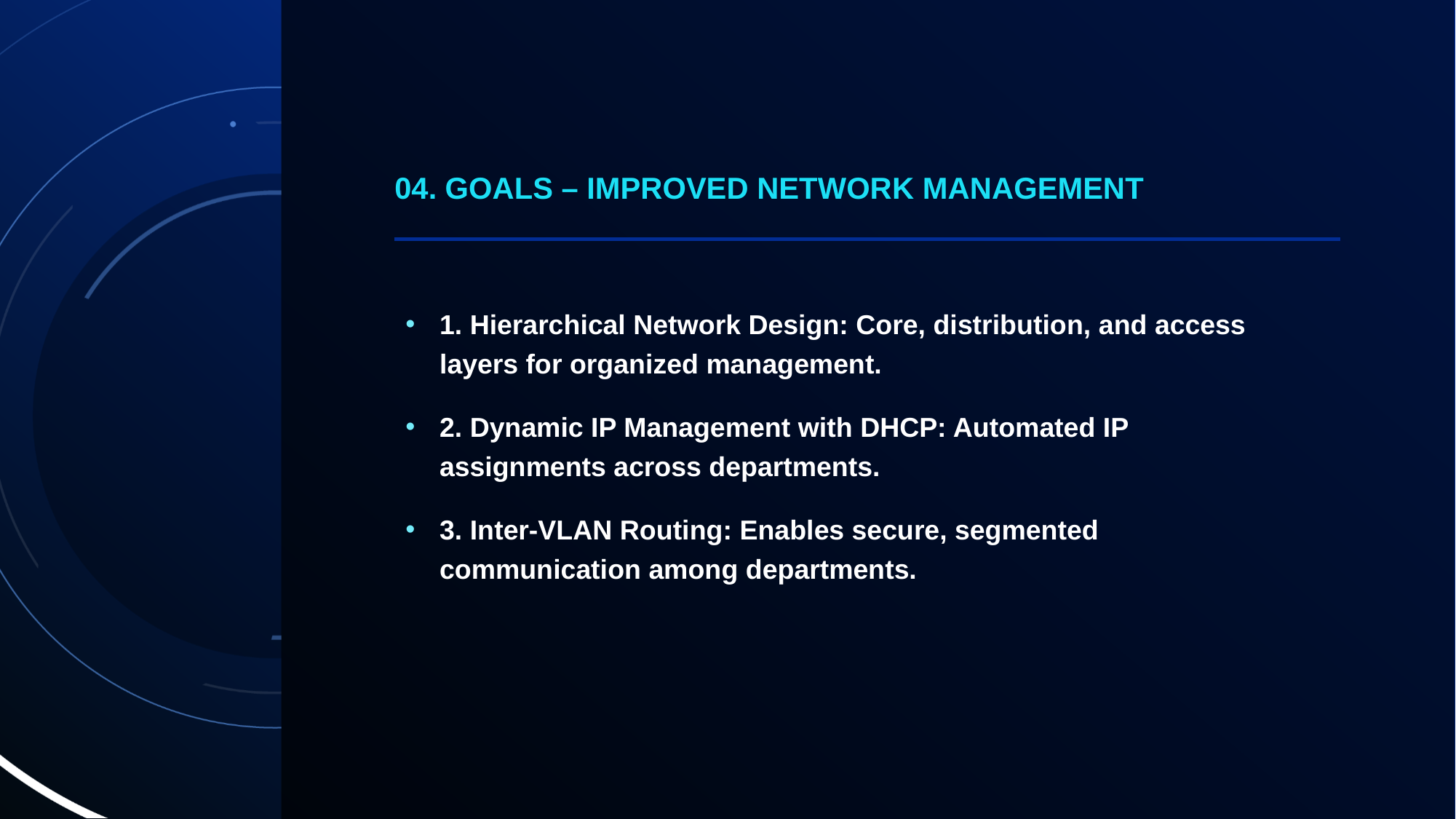

# 04. GOALS – IMPROVED NETWORK MANAGEMENT
1. Hierarchical Network Design: Core, distribution, and access layers for organized management.
2. Dynamic IP Management with DHCP: Automated IP assignments across departments.
3. Inter-VLAN Routing: Enables secure, segmented communication among departments.